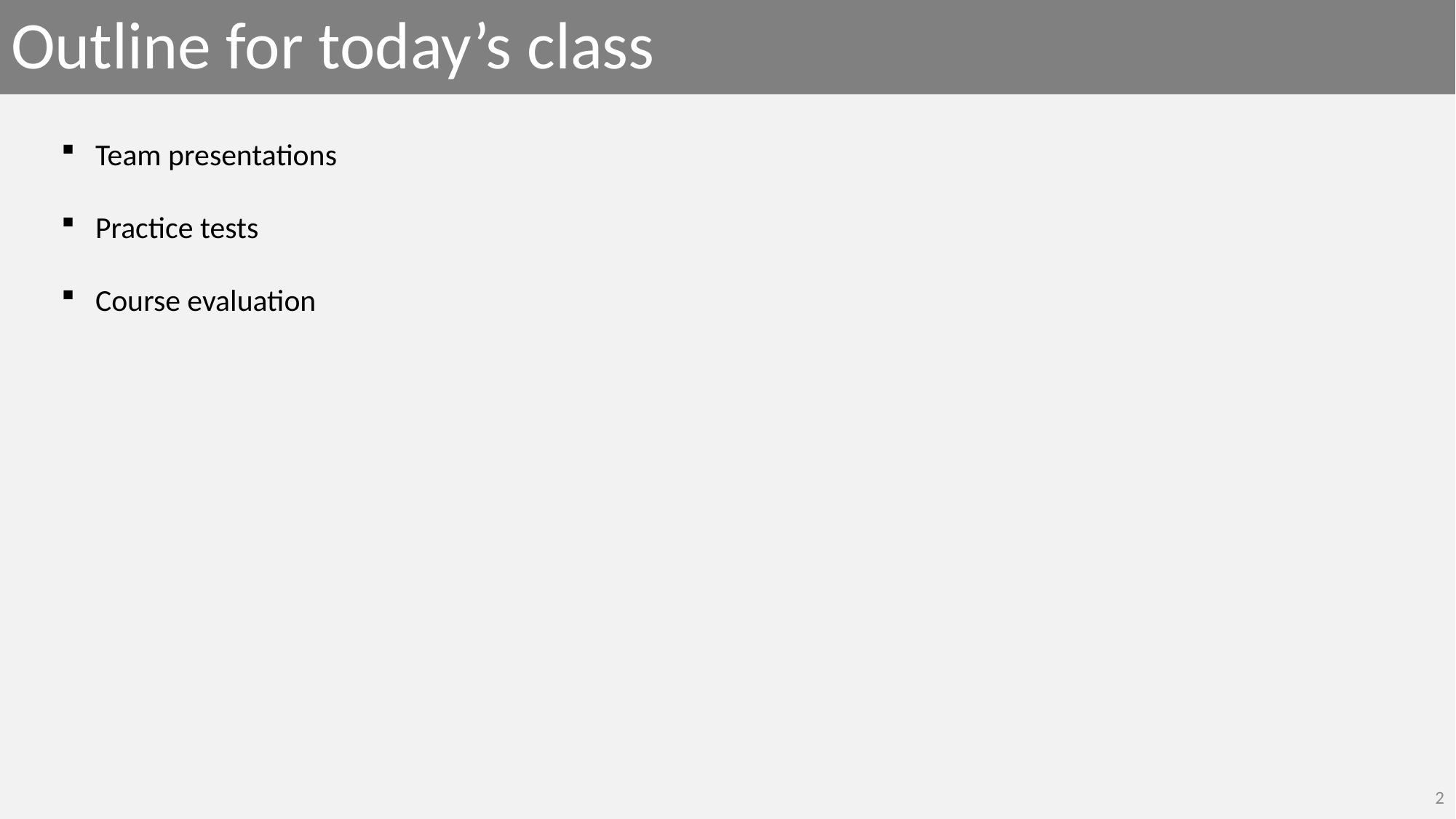

# Outline for today’s class

Team presentations

Practice tests

Course evaluation

2